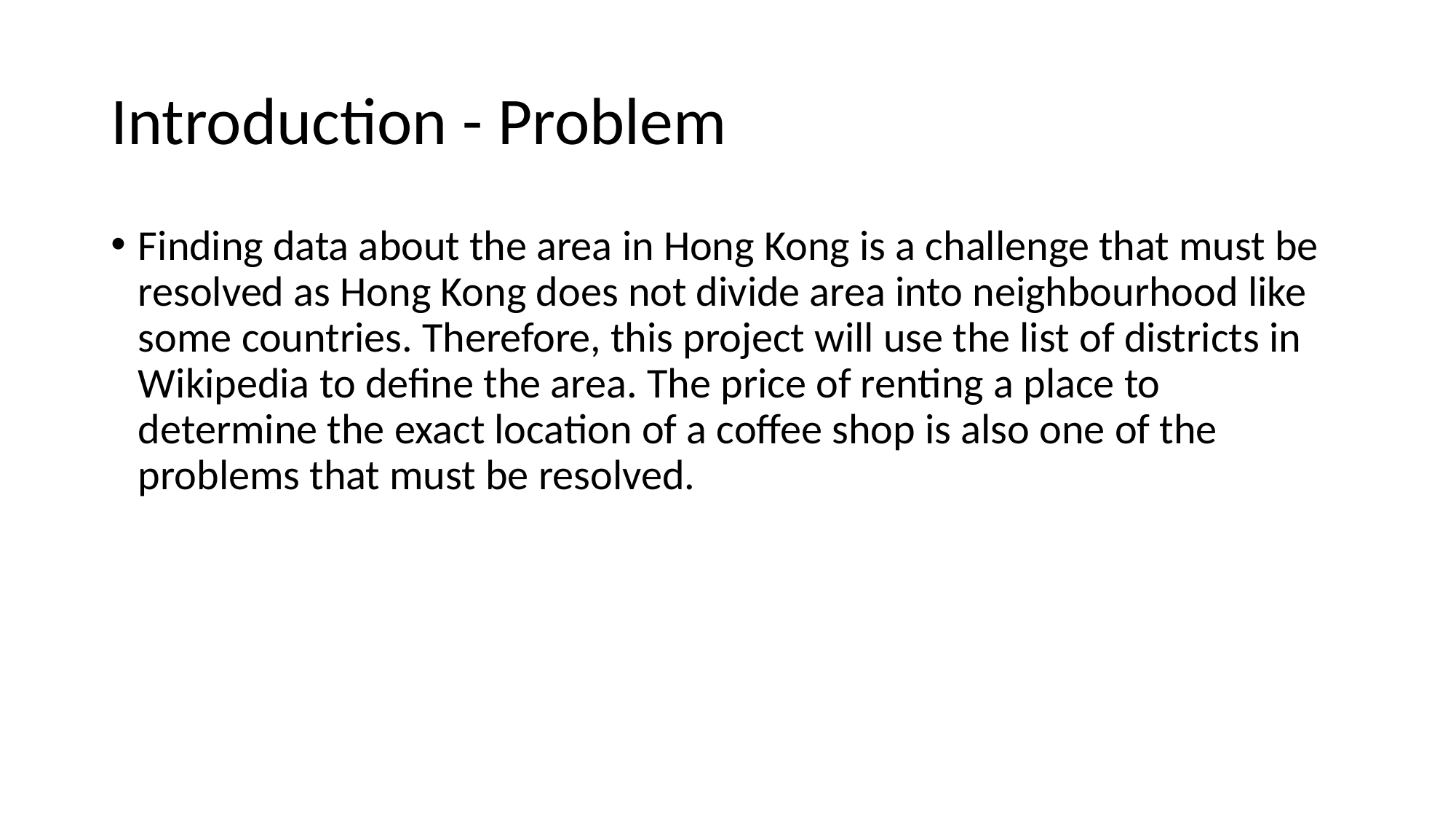

# Introduction - Problem
Finding data about the area in Hong Kong is a challenge that must be resolved as Hong Kong does not divide area into neighbourhood like some countries. Therefore, this project will use the list of districts in Wikipedia to define the area. The price of renting a place to determine the exact location of a coffee shop is also one of the problems that must be resolved.